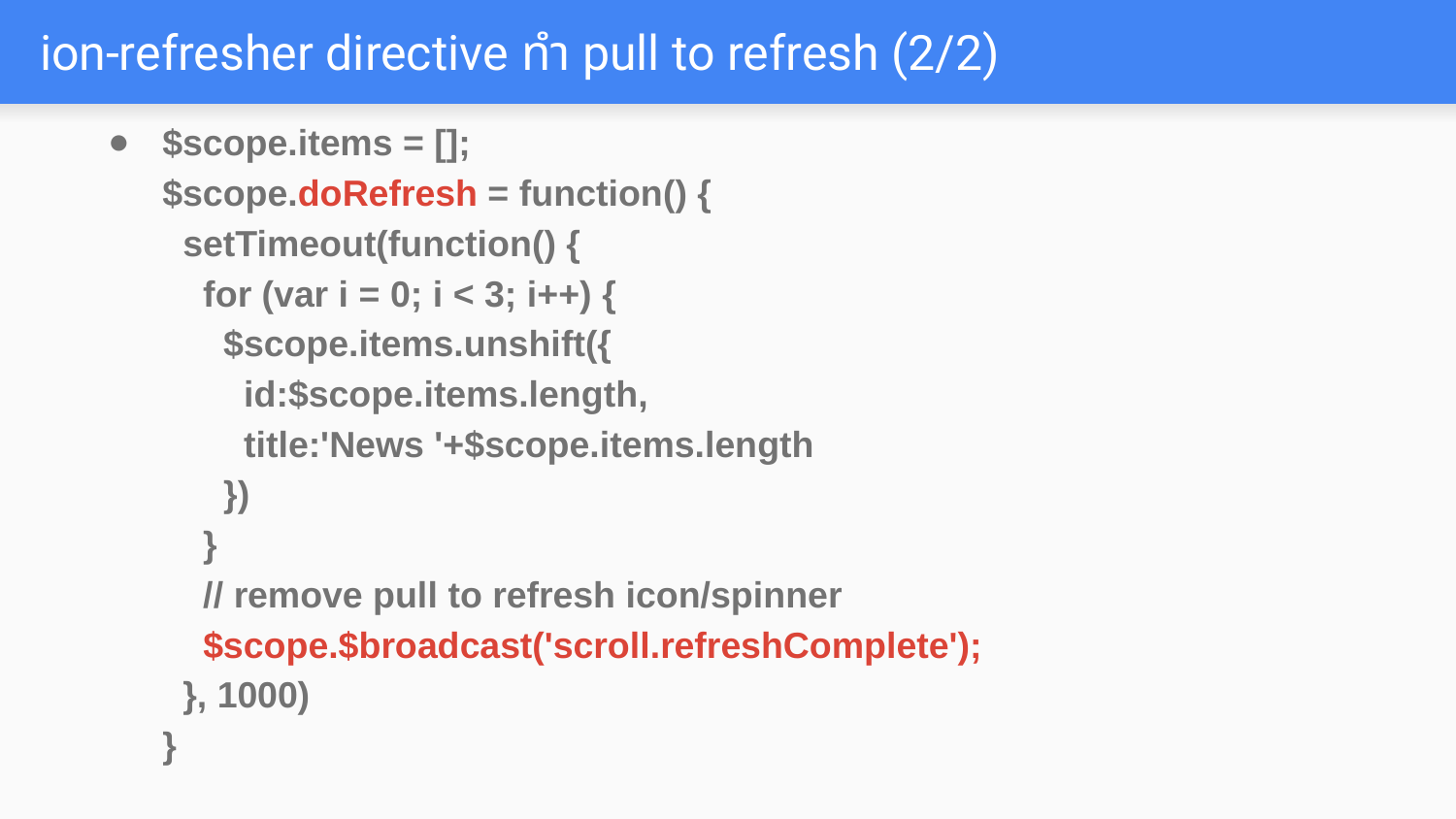

# ion-refresher directive ทำ pull to refresh (2/2)
$scope.items = [];
$scope.doRefresh = function() {
  setTimeout(function() {
    for (var i = 0; i < 3; i++) {
      $scope.items.unshift({
        id:$scope.items.length,
        title:'News '+$scope.items.length
      })
    }
    // remove pull to refresh icon/spinner
    $scope.$broadcast('scroll.refreshComplete');
  }, 1000)
}